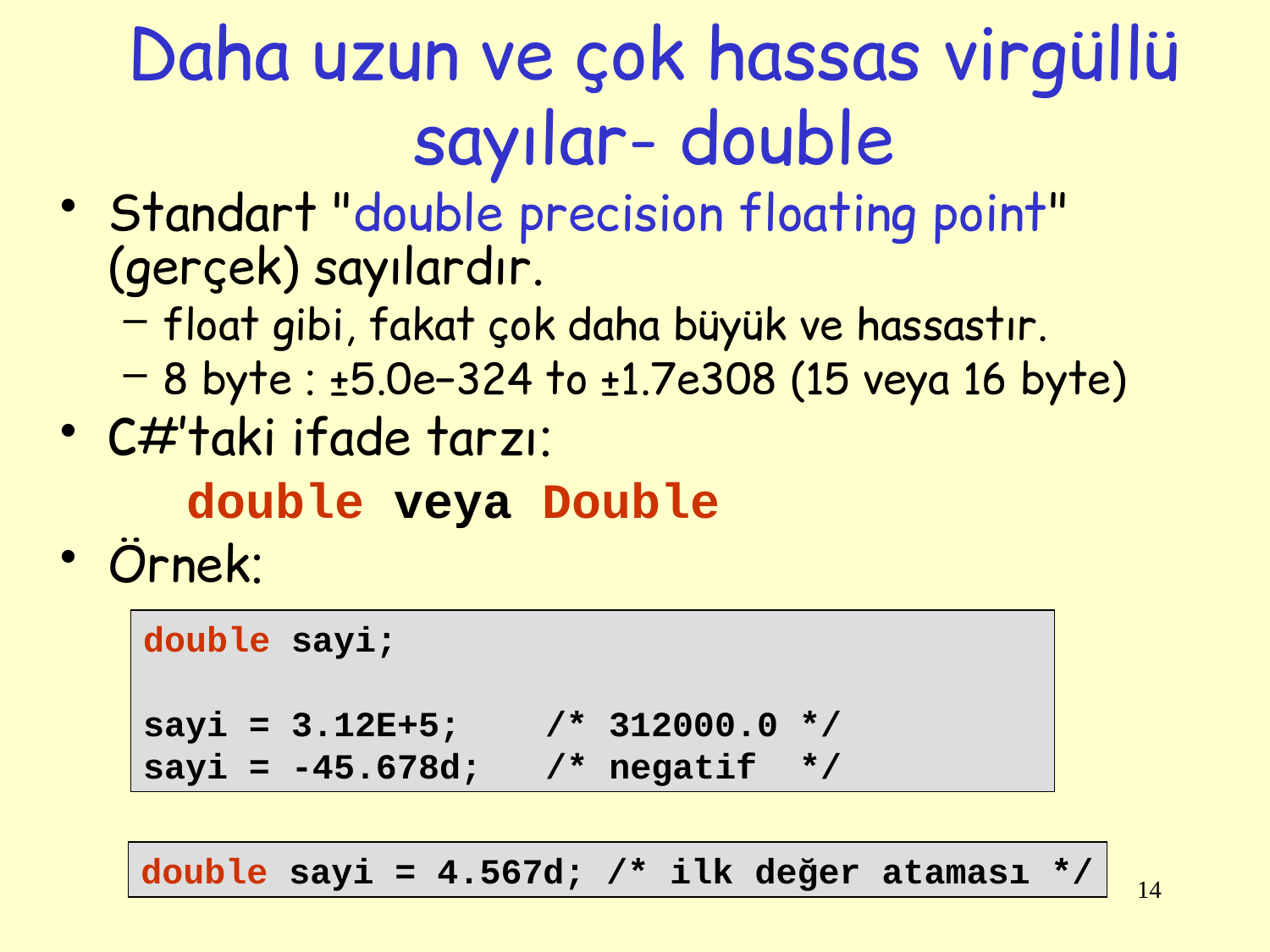

# Daha uzun ve çok hassas virgüllü sayılar- double
Standart "double precision floating point" (gerçek) sayılardır.
float gibi, fakat çok daha büyük ve hassastır.
8 byte : ±5.0e−324 to ±1.7e308 (15 veya 16 byte)
C#’taki ifade tarzı:
double veya Double
Örnek:
double sayi;

sayi = 3.12E+5;    /* 312000.0 */
sayi = -45.678d;   /* negatif  */
double sayi = 4.567d; /* ilk değer ataması */
14